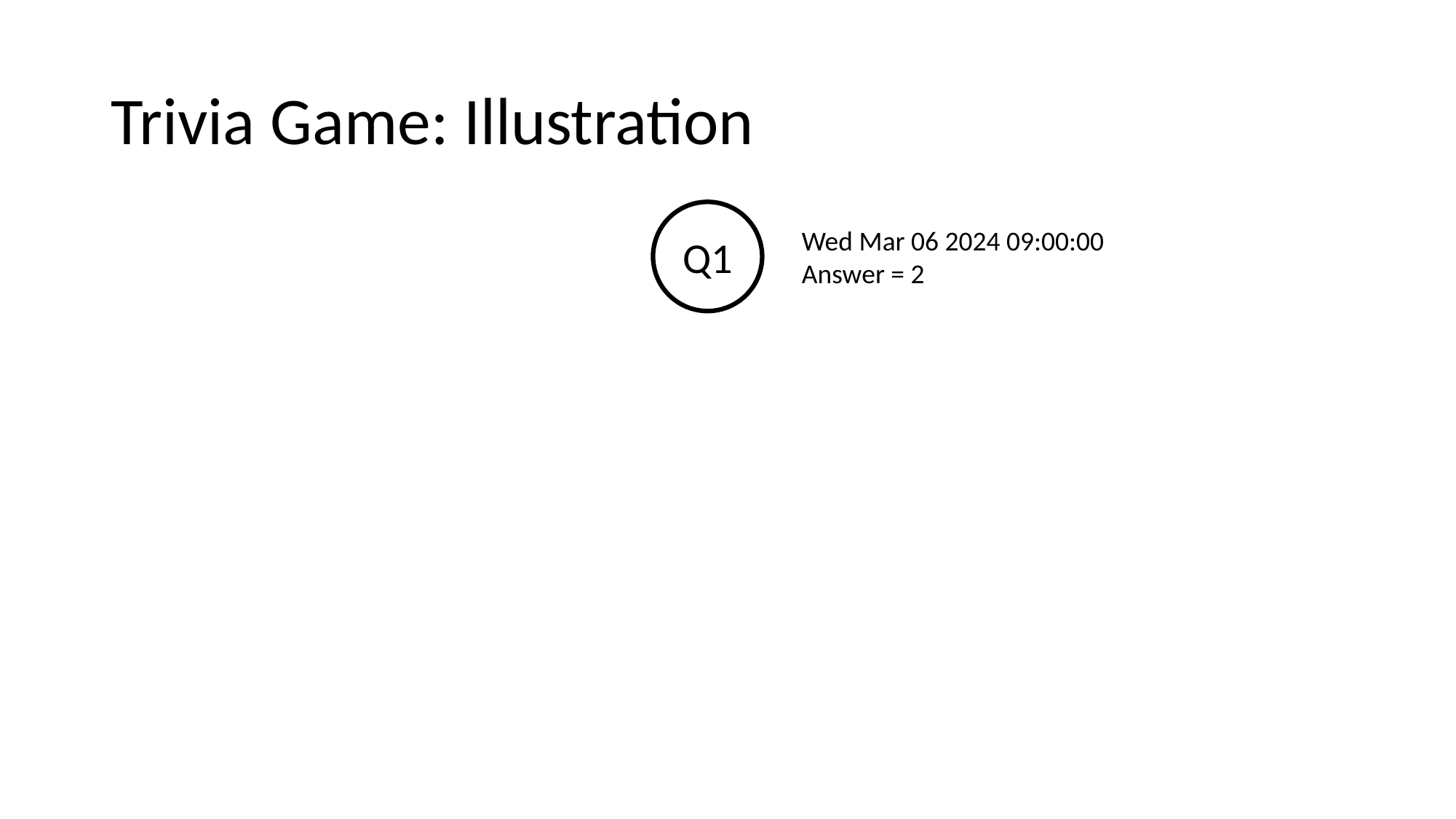

# Trivia Game: Illustration
Q1
Wed Mar 06 2024 09:00:00
Answer = 2